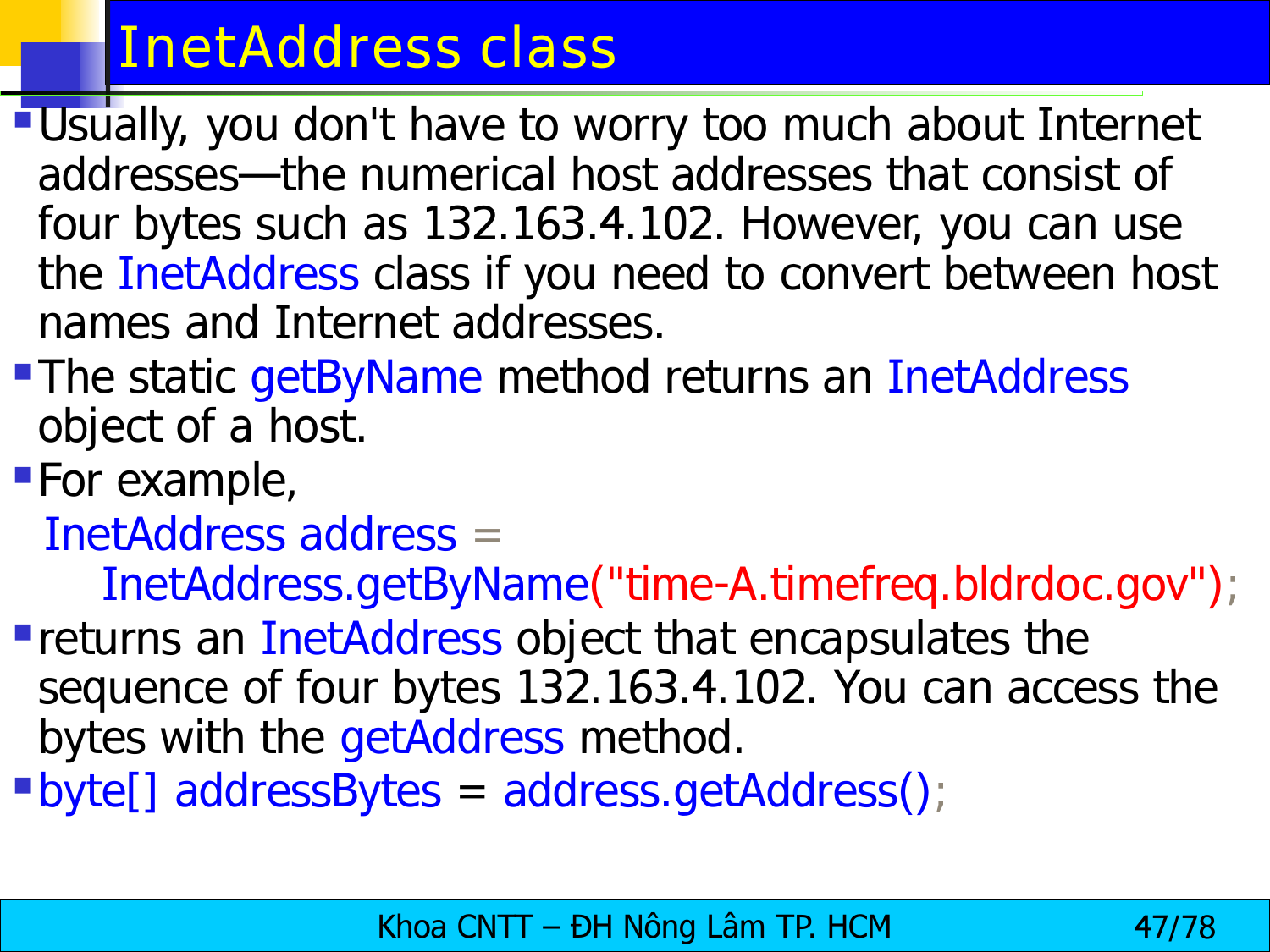

# InetAddress class
Usually, you don't have to worry too much about Internet addresses—the numerical host addresses that consist of four bytes such as 132.163.4.102. However, you can use the InetAddress class if you need to convert between host names and Internet addresses.
The static getByName method returns an InetAddress object of a host.
For example,
InetAddress address =
    InetAddress.getByName("time-A.timefreq.bldrdoc.gov");
returns an InetAddress object that encapsulates the sequence of four bytes 132.163.4.102. You can access the bytes with the getAddress method.
byte[] addressBytes = address.getAddress();